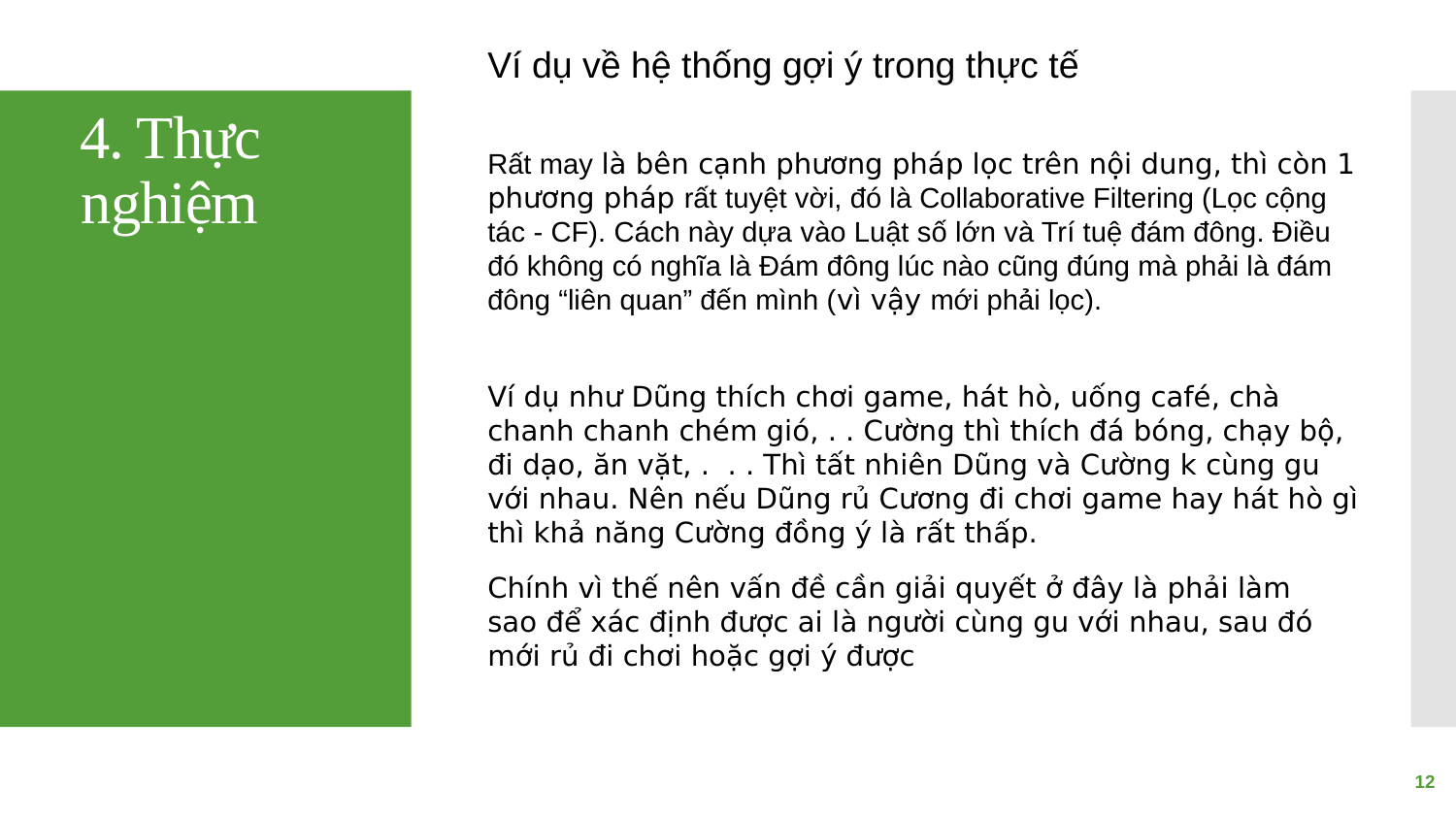

Ví dụ về hệ thống gợi ý trong thực tế
# 4. Thực nghiệm
Rất may là bên cạnh phương pháp lọc trên nội dung, thì còn 1 phương pháp rất tuyệt vời, đó là Collaborative Filtering (Lọc cộng tác - CF). Cách này dựa vào Luật số lớn và Trí tuệ đám đông. Điều đó không có nghĩa là Đám đông lúc nào cũng đúng mà phải là đám đông “liên quan” đến mình (vì vậy mới phải lọc).
Ví dụ như Dũng thích chơi game, hát hò, uống café, chà chanh chanh chém gió, . . Cường thì thích đá bóng, chạy bộ, đi dạo, ăn vặt, .  . . Thì tất nhiên Dũng và Cường k cùng gu với nhau. Nên nếu Dũng rủ Cương đi chơi game hay hát hò gì thì khả năng Cường đồng ý là rất thấp.
Chính vì thế nên vấn đề cần giải quyết ở đây là phải làm sao để xác định được ai là người cùng gu với nhau, sau đó mới rủ đi chơi hoặc gợi ý được
12